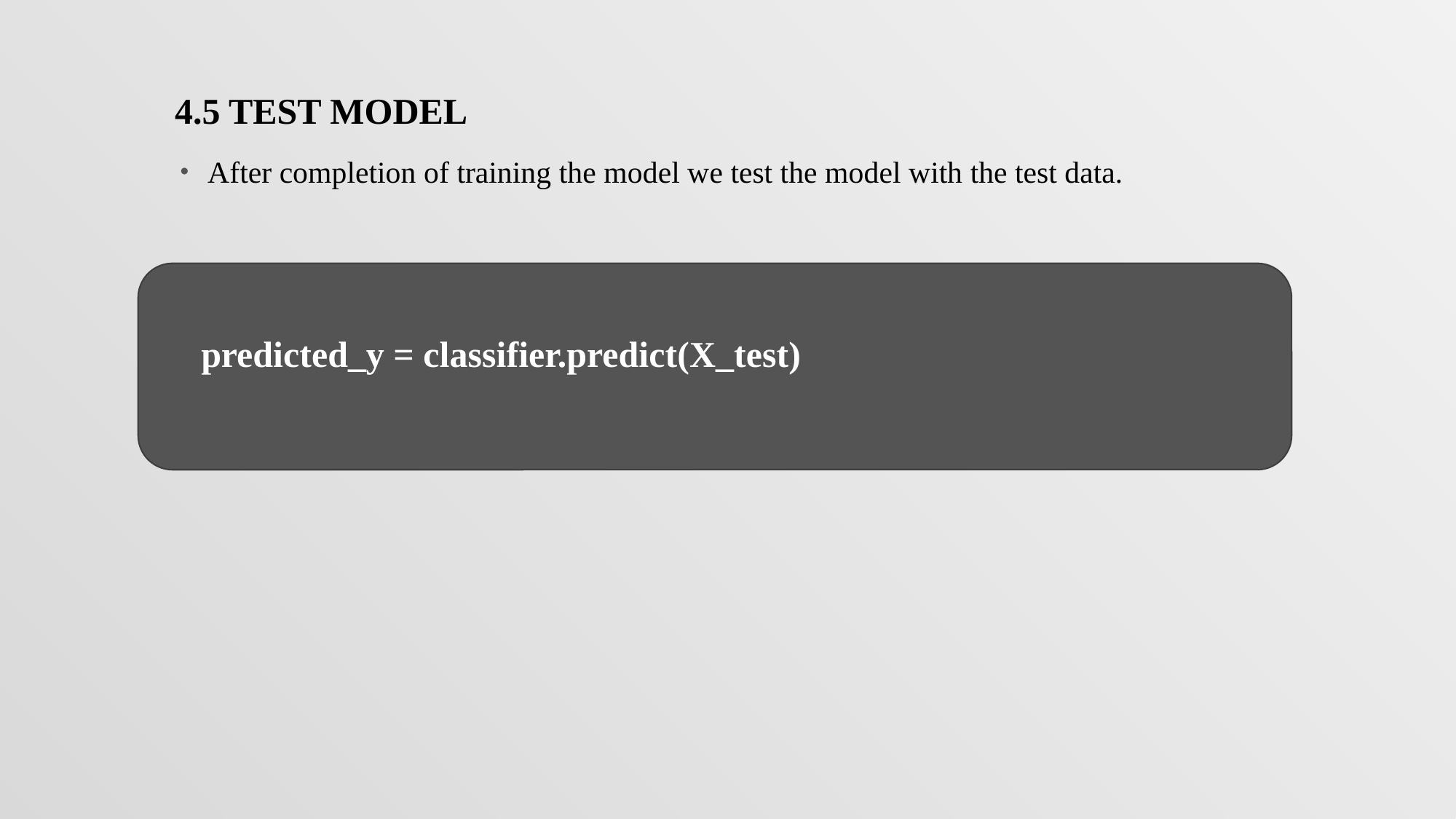

4.5 TEST MODEL

After completion of training the model we test the model with the test data.

predicted_y = classifier.predict(X_test)